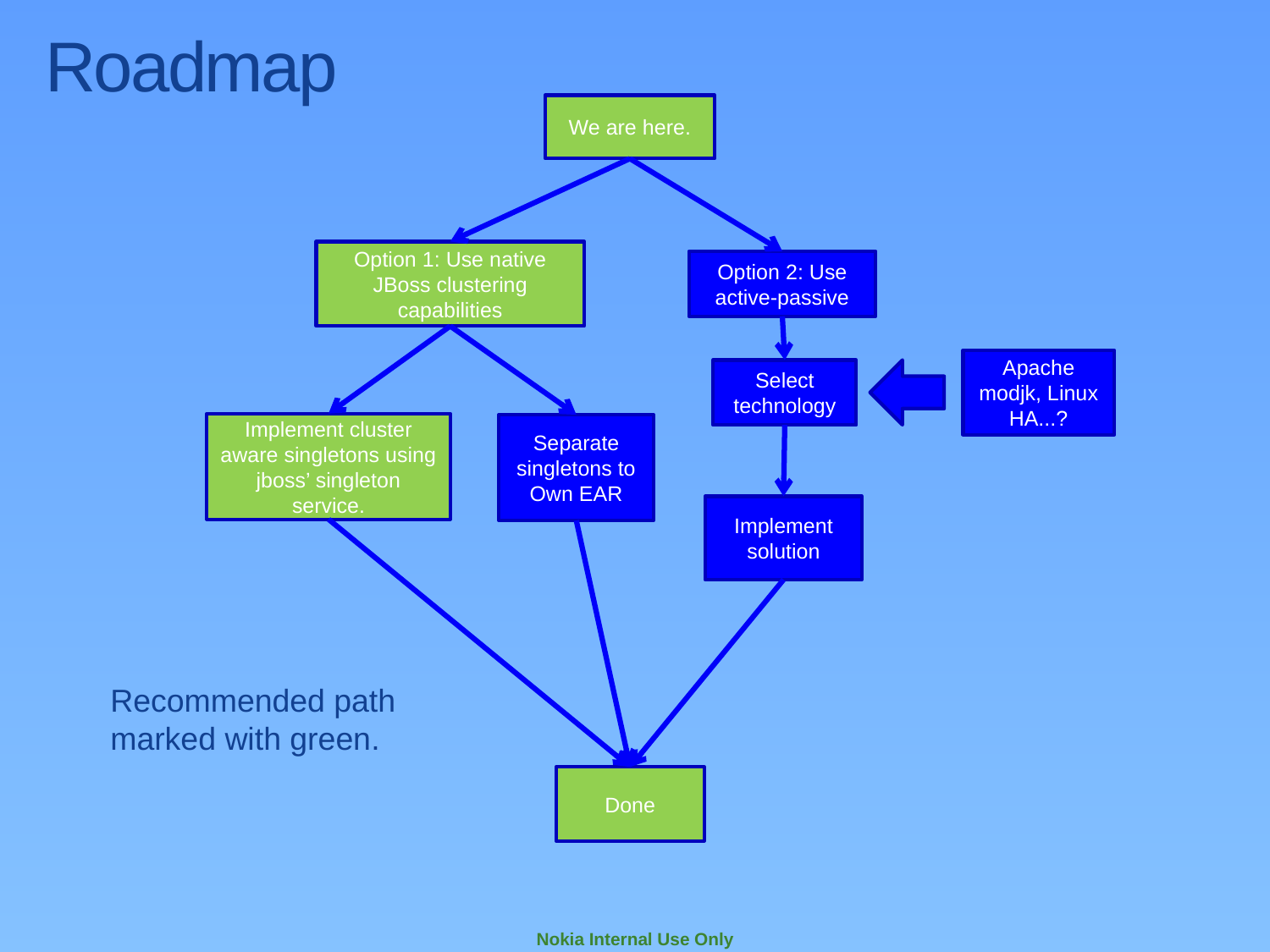

# Roadmap
We are here.
Option 1: Use native JBoss clustering capabilities
Option 2: Use active-passive
Apache modjk, Linux HA...?
Select technology

Implement cluster aware singletons using jboss’ singleton service.
Separate
singletons to
Own EAR
Implement
solution
Recommended path
marked with green.
Done